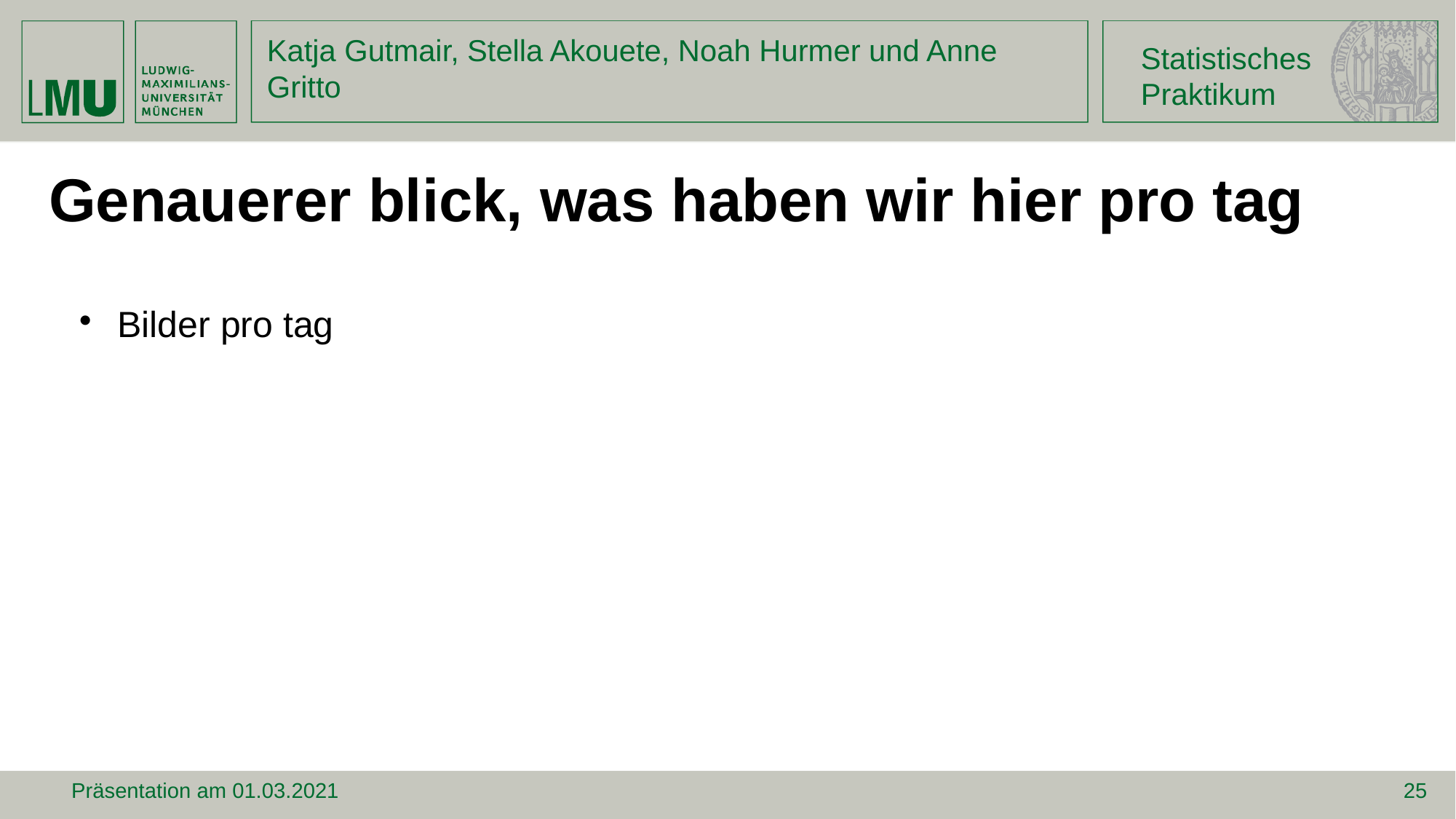

Statistisches
Praktikum
Katja Gutmair, Stella Akouete, Noah Hurmer und Anne Gritto

Genauerer blick, was haben wir hier pro tag

Bilder pro tag
Präsentation am 01.03.2021
25